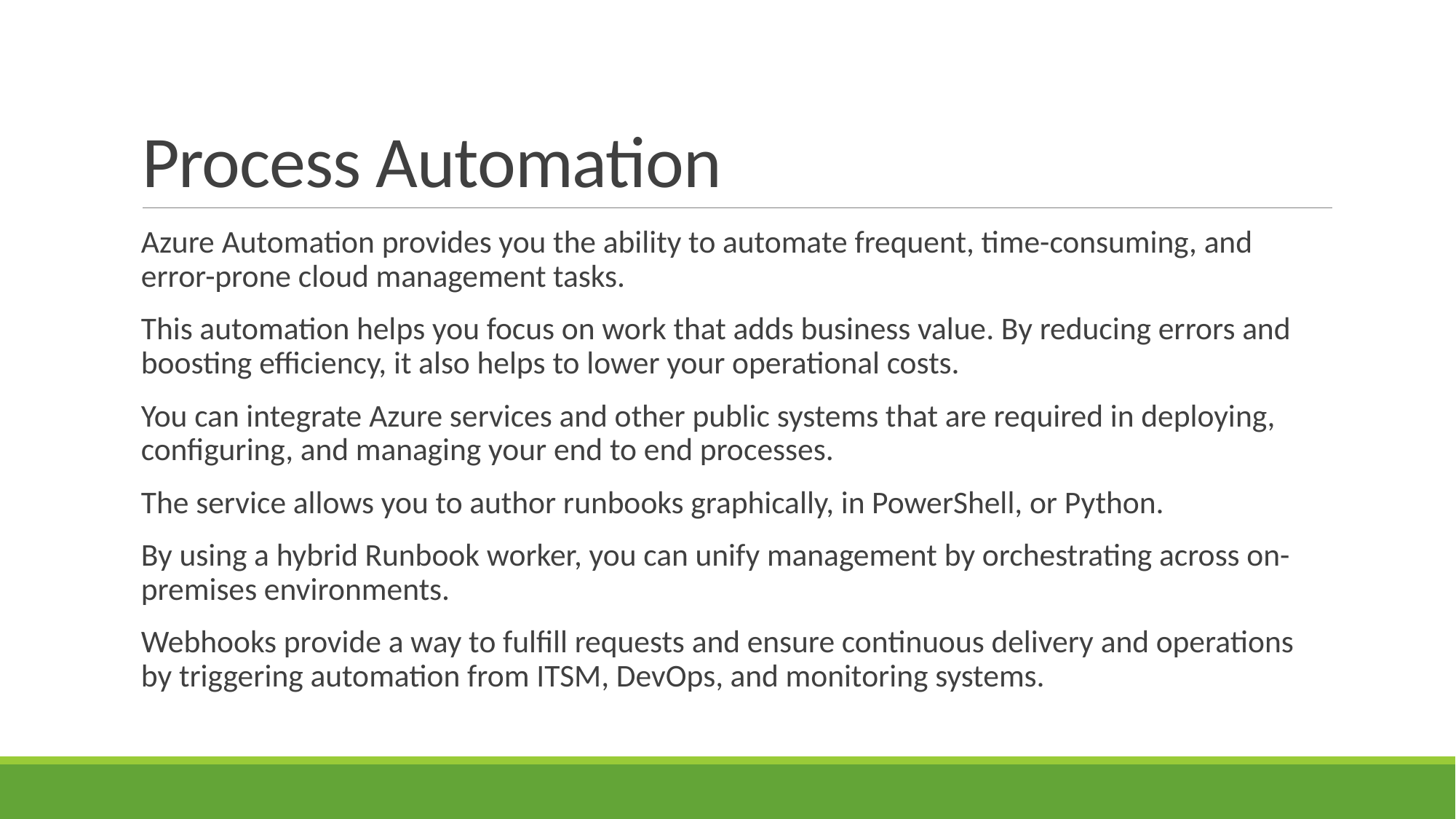

# Process Automation
Azure Automation provides you the ability to automate frequent, time-consuming, and error-prone cloud management tasks.
This automation helps you focus on work that adds business value. By reducing errors and boosting efficiency, it also helps to lower your operational costs.
You can integrate Azure services and other public systems that are required in deploying, configuring, and managing your end to end processes.
The service allows you to author runbooks graphically, in PowerShell, or Python.
By using a hybrid Runbook worker, you can unify management by orchestrating across on-premises environments.
Webhooks provide a way to fulfill requests and ensure continuous delivery and operations by triggering automation from ITSM, DevOps, and monitoring systems.